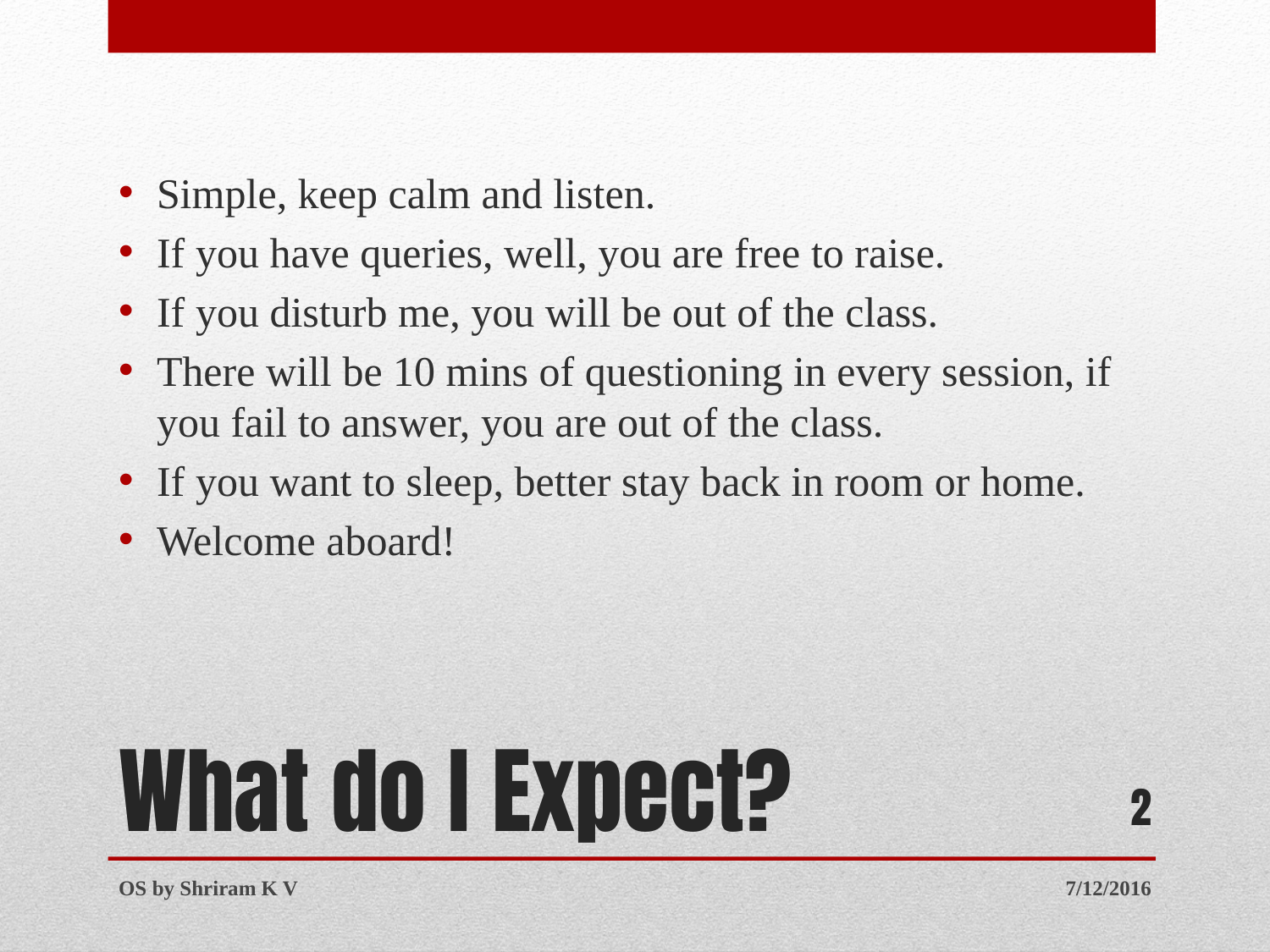

Simple, keep calm and listen.
If you have queries, well, you are free to raise.
If you disturb me, you will be out of the class.
There will be 10 mins of questioning in every session, if you fail to answer, you are out of the class.
If you want to sleep, better stay back in room or home.
Welcome aboard!
# What do I Expect?
2
OS by Shriram K V
7/12/2016